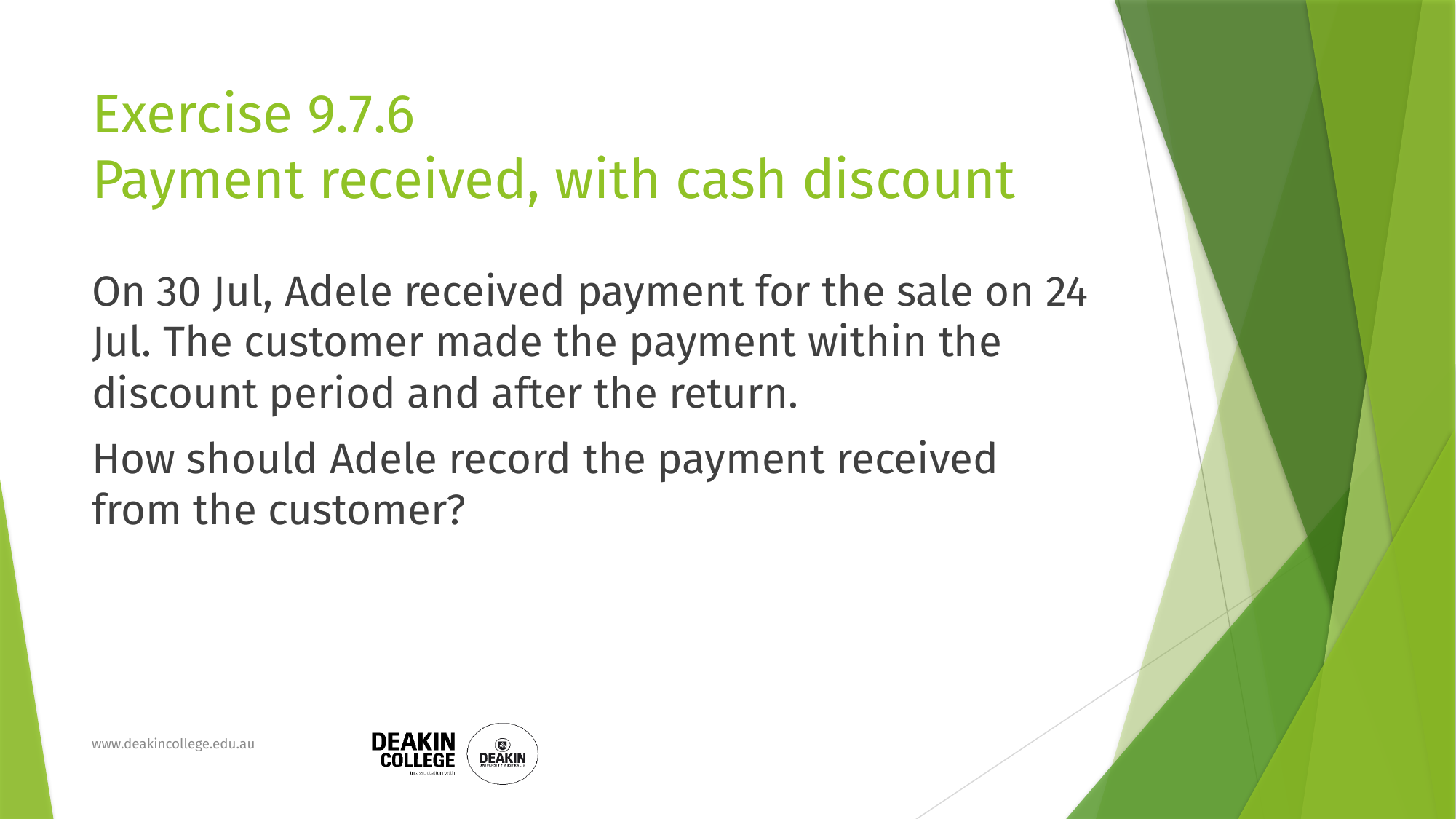

# Exercise 9.7.6 Payment received, with cash discount
On 30 Jul, Adele received payment for the sale on 24 Jul. The customer made the payment within the discount period and after the return.
How should Adele record the payment received from the customer?
www.deakincollege.edu.au